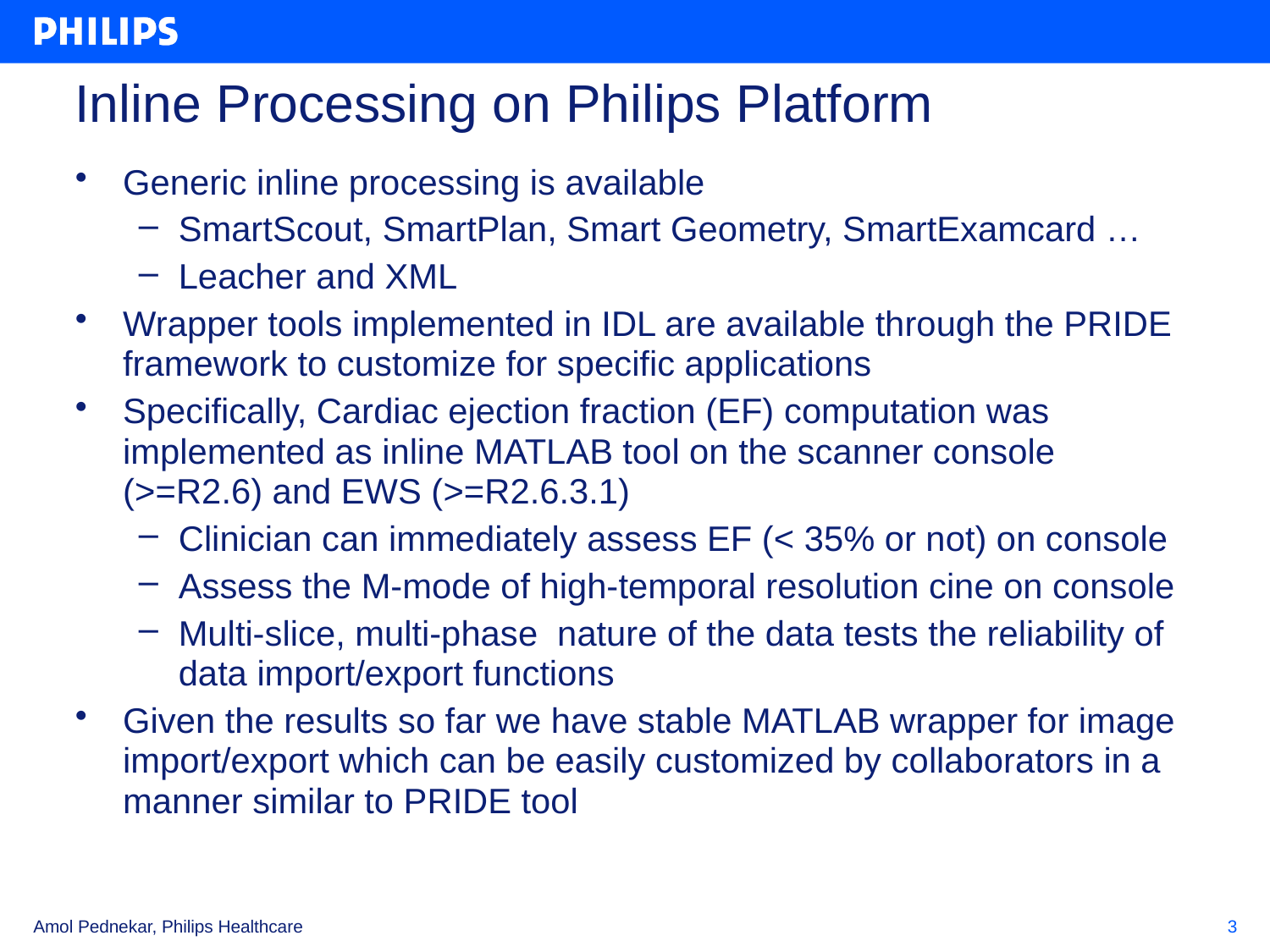

# Inline Processing on Philips Platform
Generic inline processing is available
SmartScout, SmartPlan, Smart Geometry, SmartExamcard …
Leacher and XML
Wrapper tools implemented in IDL are available through the PRIDE framework to customize for specific applications
Specifically, Cardiac ejection fraction (EF) computation was implemented as inline MATLAB tool on the scanner console (>=R2.6) and EWS (>=R2.6.3.1)
Clinician can immediately assess EF (< 35% or not) on console
Assess the M-mode of high-temporal resolution cine on console
Multi-slice, multi-phase  nature of the data tests the reliability of  data import/export functions
Given the results so far we have stable MATLAB wrapper for image import/export which can be easily customized by collaborators in a manner similar to PRIDE tool